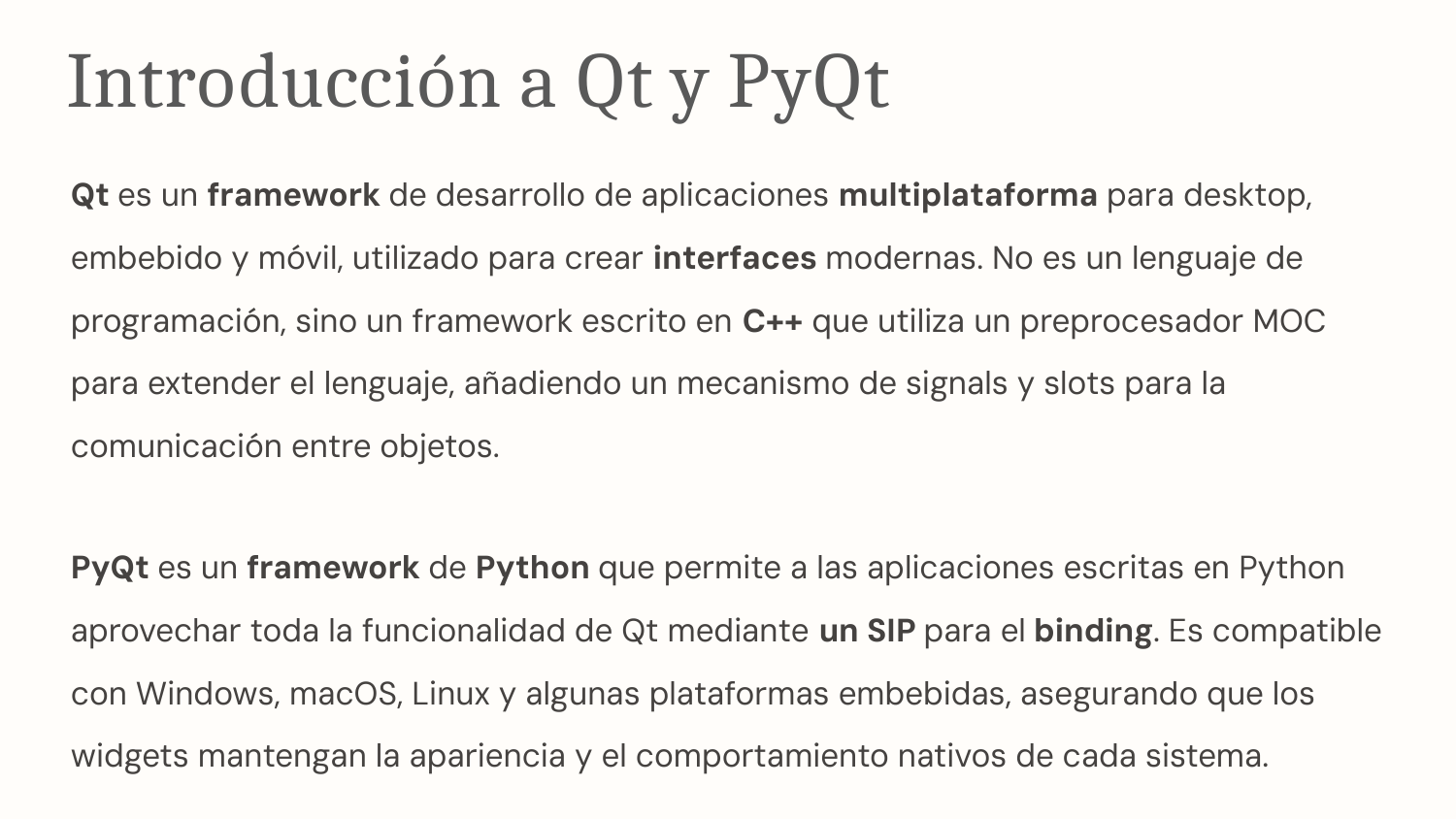

Introducción a Qt y PyQt
Qt es un framework de desarrollo de aplicaciones multiplataforma para desktop, embebido y móvil, utilizado para crear interfaces modernas. No es un lenguaje de programación, sino un framework escrito en C++ que utiliza un preprocesador MOC para extender el lenguaje, añadiendo un mecanismo de signals y slots para la comunicación entre objetos.

PyQt es un framework de Python que permite a las aplicaciones escritas en Python aprovechar toda la funcionalidad de Qt mediante un SIP para el binding. Es compatible con Windows, macOS, Linux y algunas plataformas embebidas, asegurando que los widgets mantengan la apariencia y el comportamiento nativos de cada sistema.